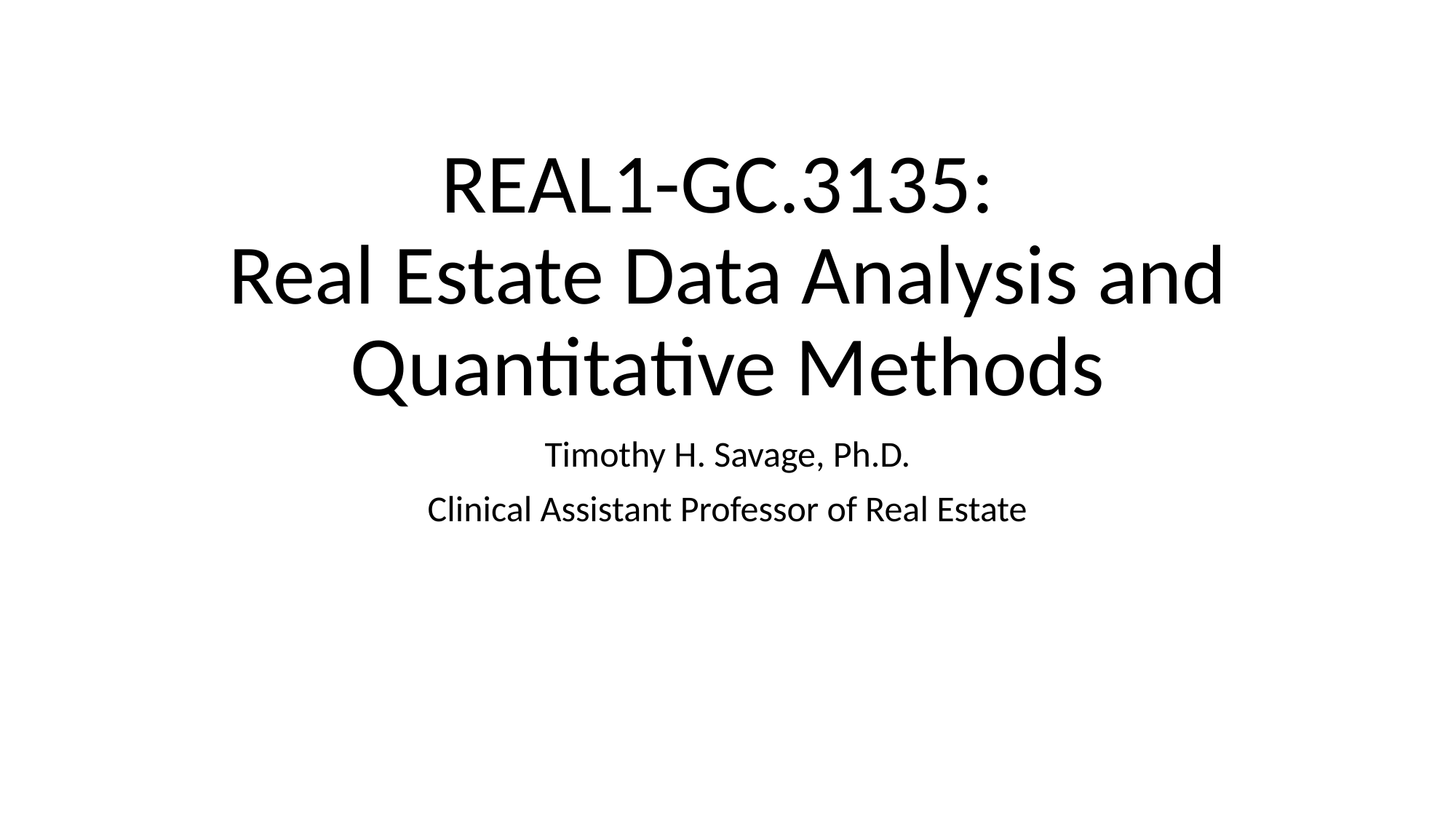

# REAL1-GC.3135: Real Estate Data Analysis and Quantitative Methods
Timothy H. Savage, Ph.D.
Clinical Assistant Professor of Real Estate